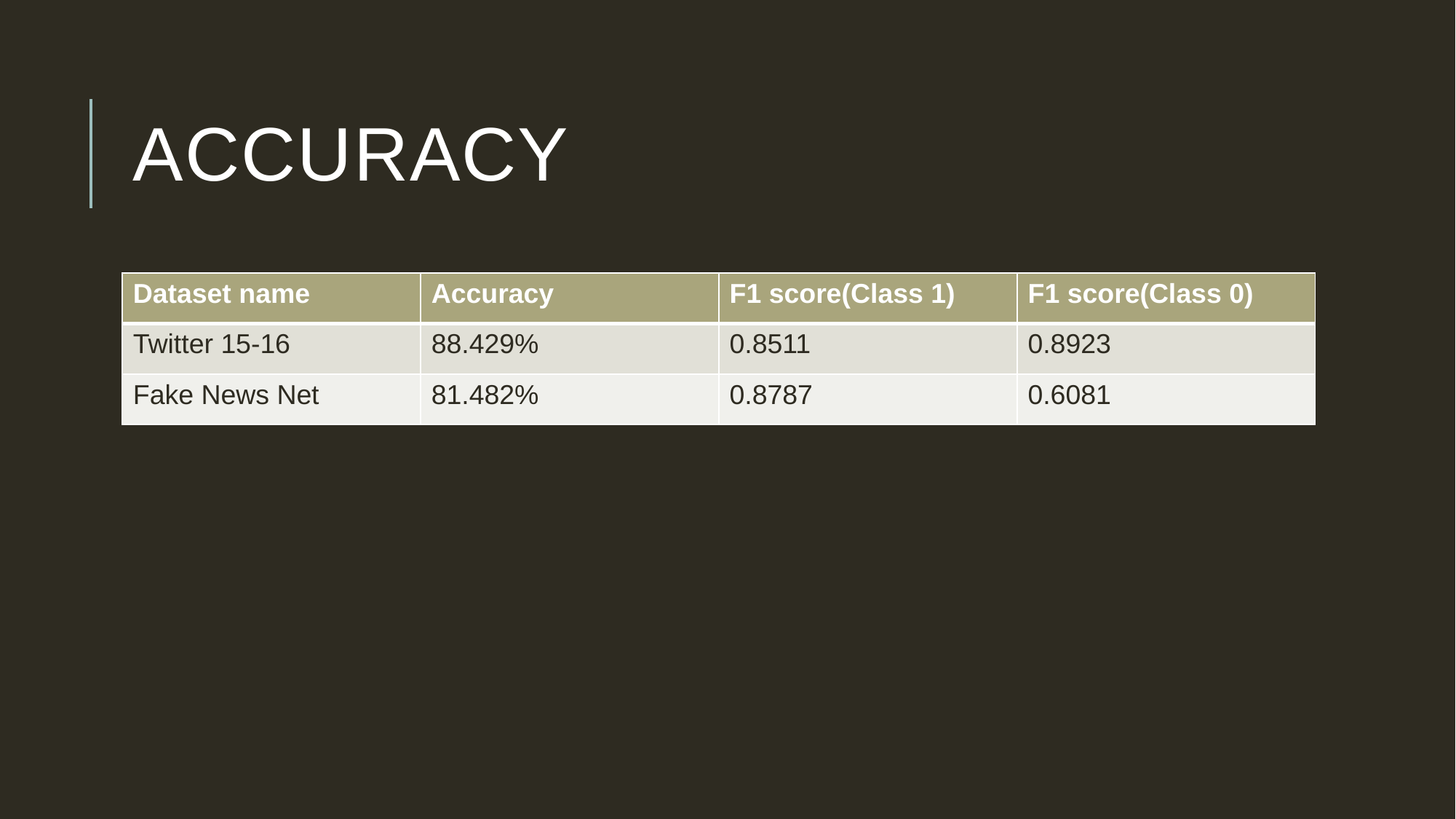

# Accuracy
| Dataset name | Accuracy | F1 score(Class 1) | F1 score(Class 0) |
| --- | --- | --- | --- |
| Twitter 15-16 | 88.429% | 0.8511 | 0.8923 |
| Fake News Net | 81.482% | 0.8787 | 0.6081 |